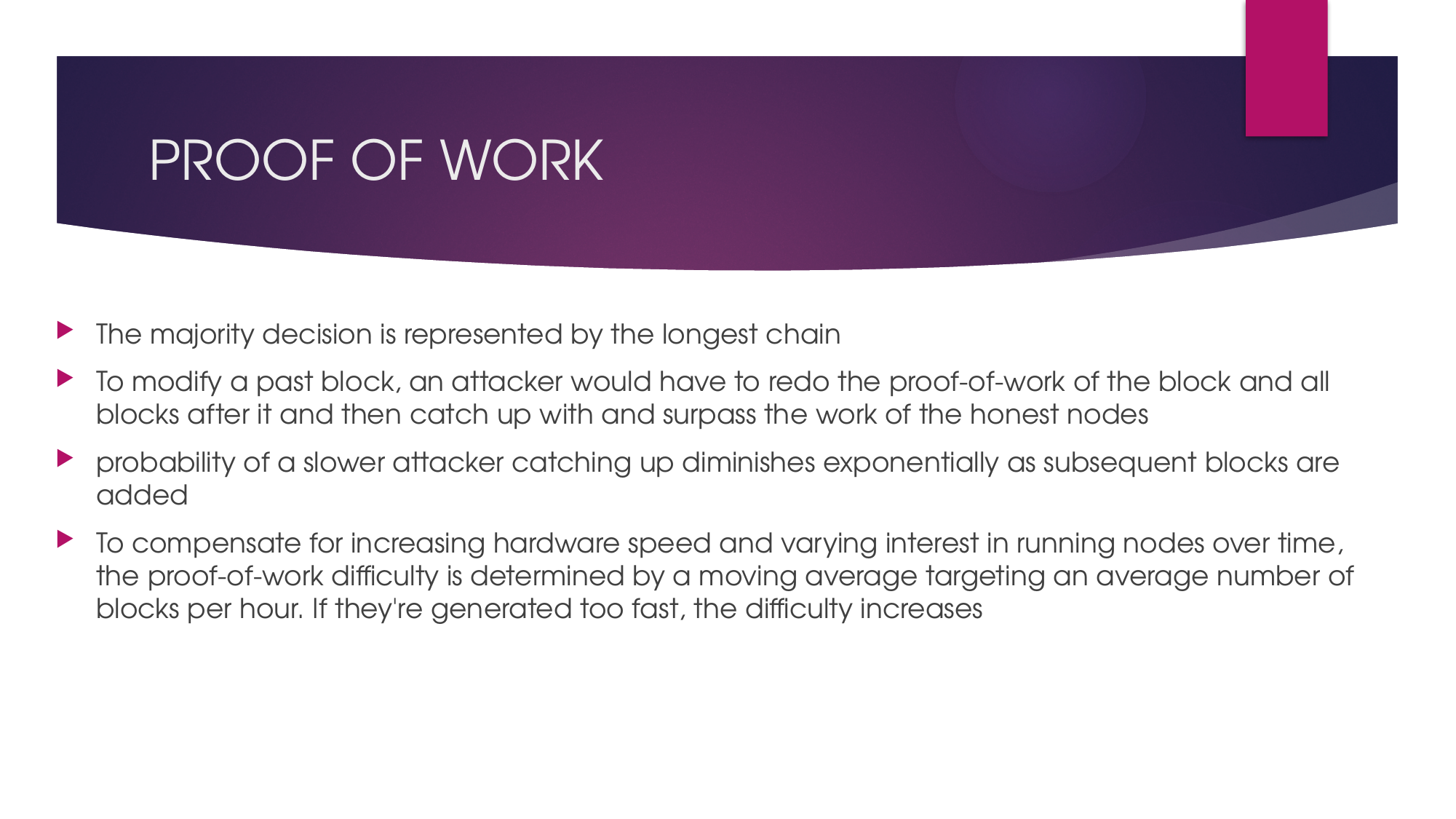

# PROOF OF WORK
The majority decision is represented by the longest chain
To modify a past block, an attacker would have to redo the proof-of-work of the block and all blocks after it and then catch up with and surpass the work of the honest nodes
probability of a slower attacker catching up diminishes exponentially as subsequent blocks are added
To compensate for increasing hardware speed and varying interest in running nodes over time, the proof-of-work difficulty is determined by a moving average targeting an average number of blocks per hour. If they're generated too fast, the difficulty increases